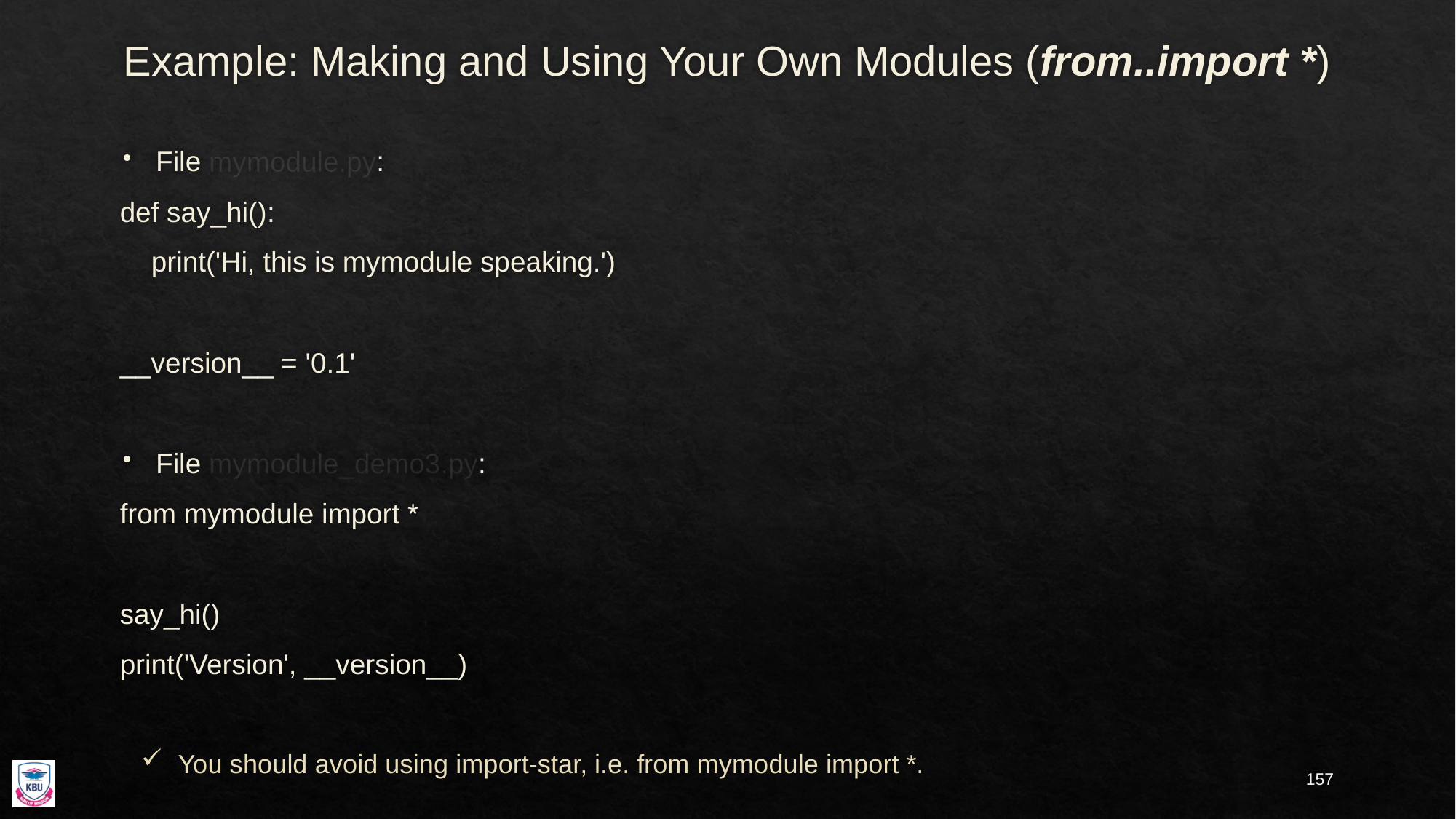

# Example: Making and Using Your Own Modules (from..import *)
File mymodule.py:
def say_hi():
    print('Hi, this is mymodule speaking.')

__version__ = '0.1'

File mymodule_demo3.py:
from mymodule import *

say_hi()
print('Version', __version__)
You should avoid using import-star, i.e. from mymodule import *.
157